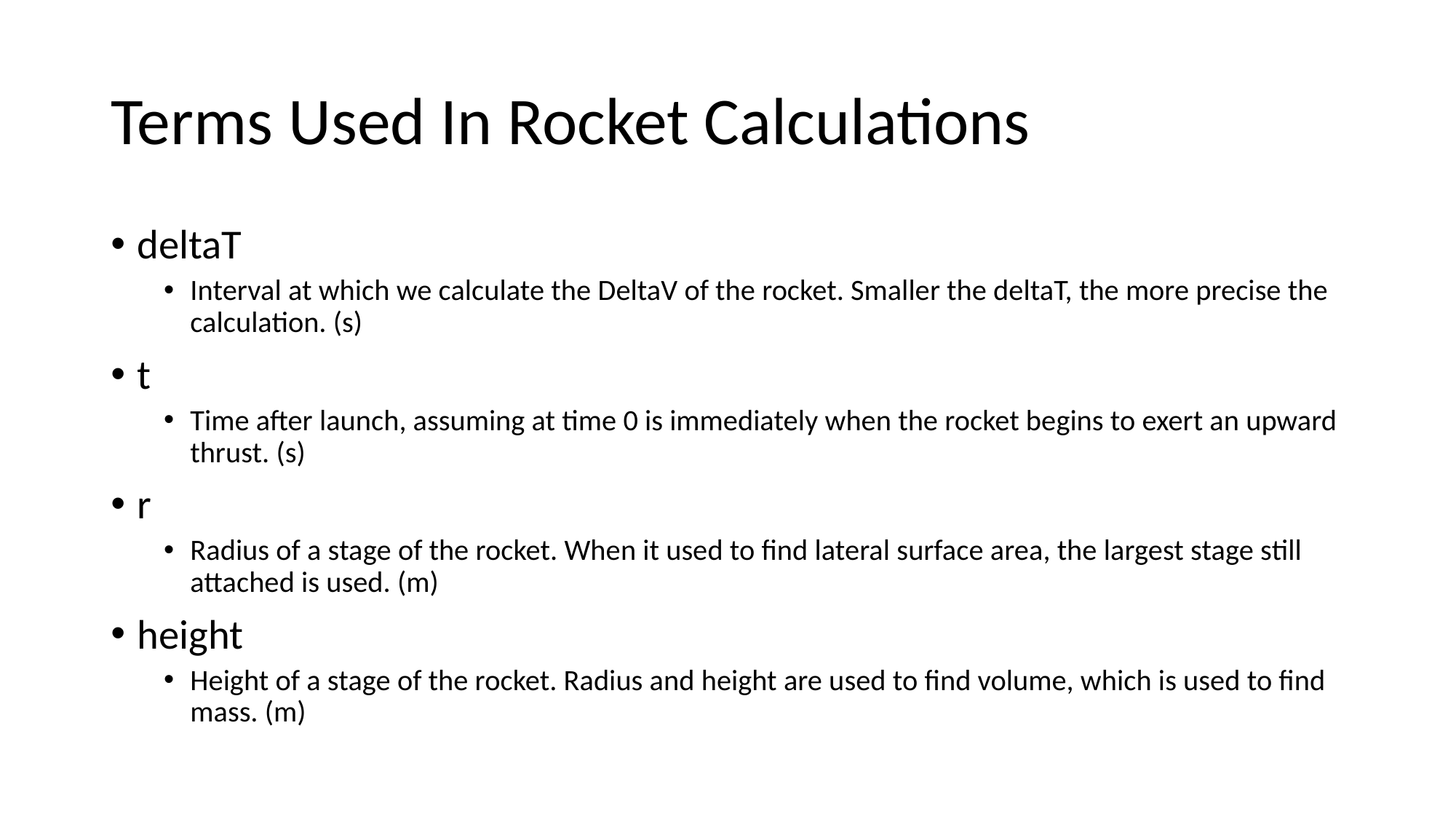

# Terms Used In Rocket Calculations
deltaT
Interval at which we calculate the DeltaV of the rocket. Smaller the deltaT, the more precise the calculation. (s)
t
Time after launch, assuming at time 0 is immediately when the rocket begins to exert an upward thrust. (s)
r
Radius of a stage of the rocket. When it used to find lateral surface area, the largest stage still attached is used. (m)
height
Height of a stage of the rocket. Radius and height are used to find volume, which is used to find mass. (m)